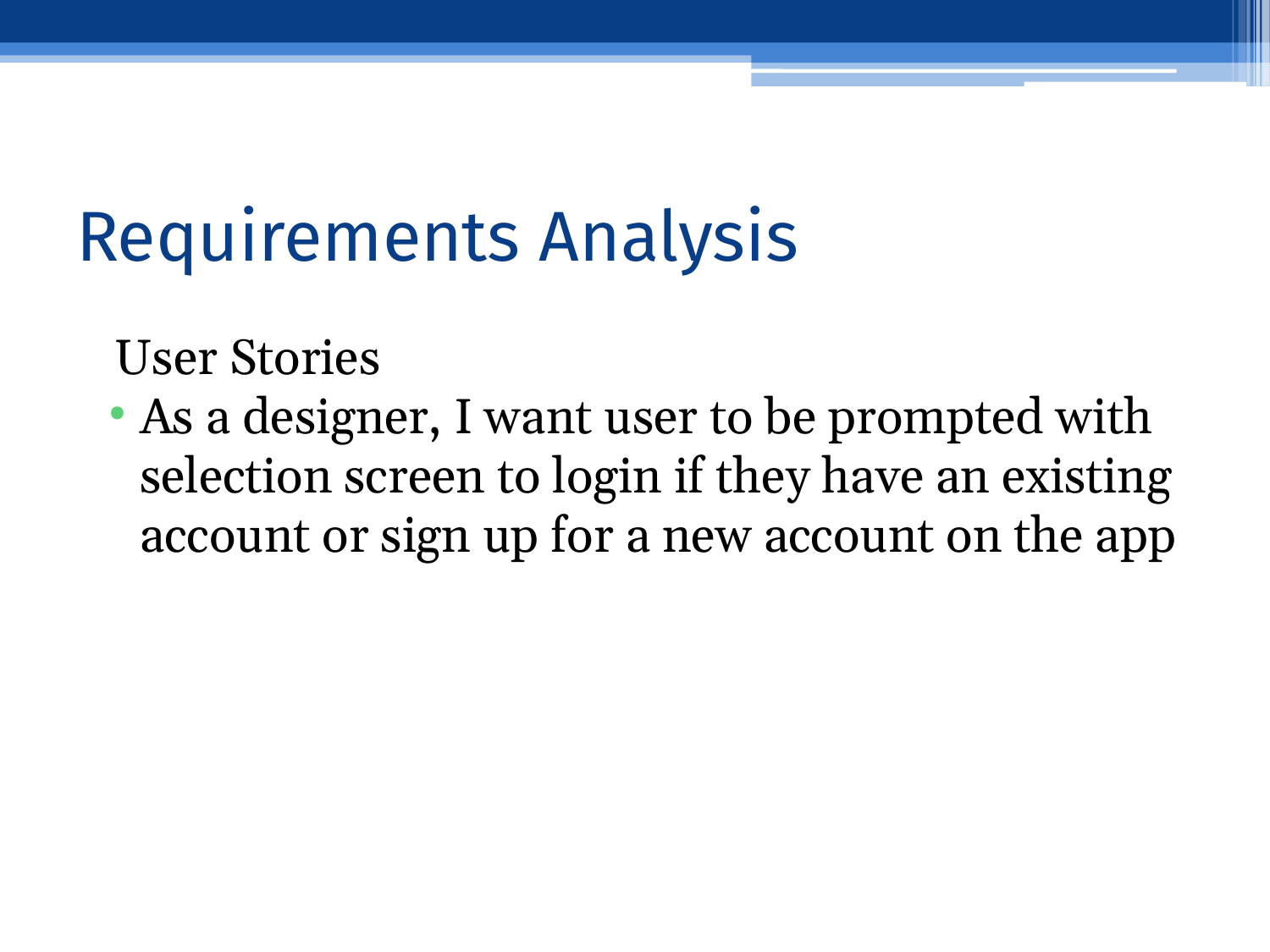

# Requirements Analysis
User Stories
As a designer, I want user to be prompted with selection screen to login if they have an existing account or sign up for a new account on the app